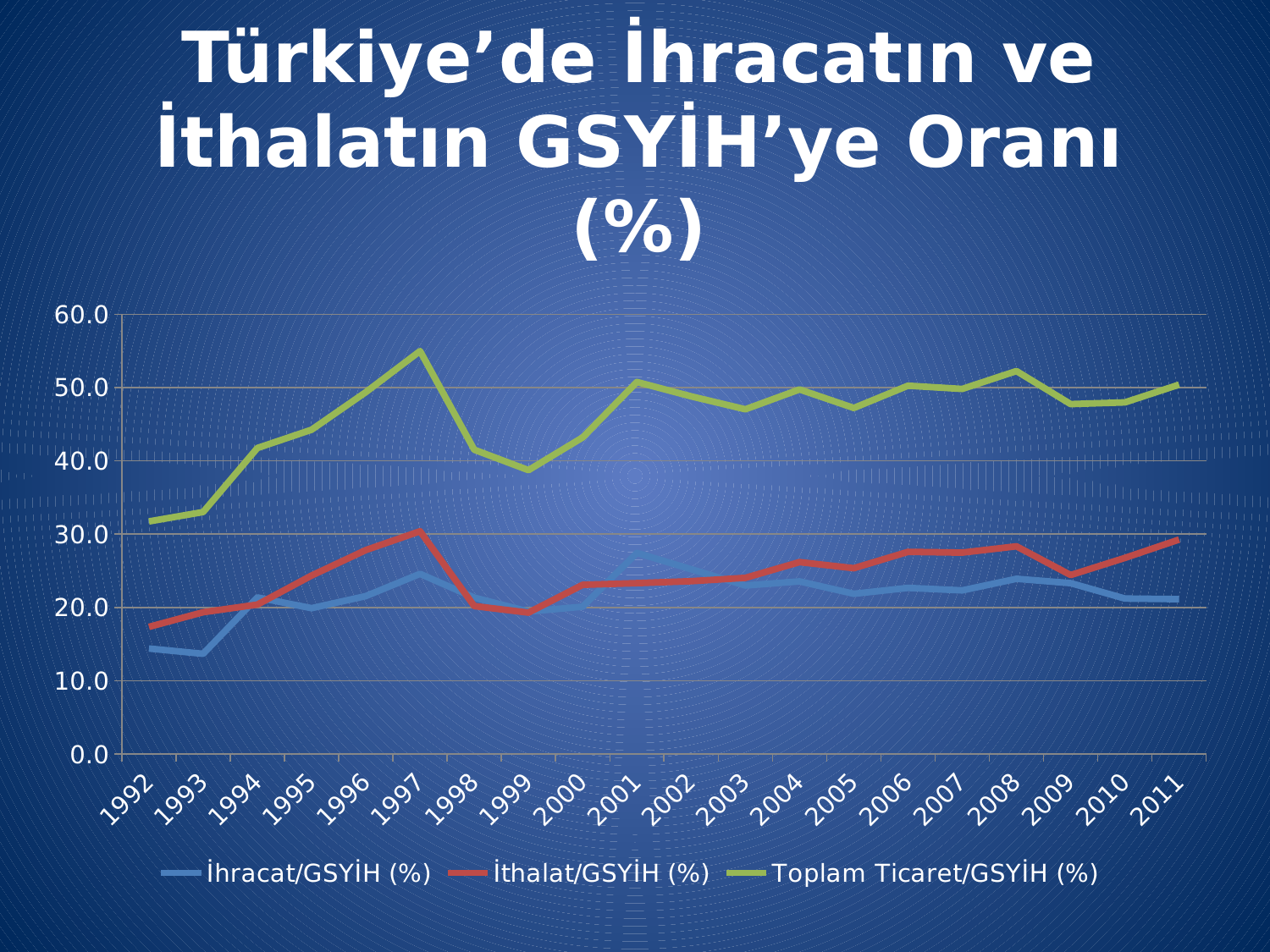

Türkiye’de İhracatın ve İthalatın GSYİH’ye Oranı (%)

### Chart

| Category | İhracat/GSYİH (%) | İthalat/GSYİH (%) | Toplam Ticaret/GSYİH (%) |
|---|---|---|---|
| 1992 | 14.392235733988928 | 17.34512991051496 | 31.737365644504 |
| 1993 | 13.673802849848022 | 19.3432849256138 | 33.0170877754617 |
| 1994 | 21.362131207212787 | 20.38372113372834 | 41.74585234094132 |
| 1995 | 19.89160750293969 | 24.3510272476774 | 44.24263475061703 |
| 1996 | 21.542658136953186 | 27.826656749419605 | 49.36931488637281 |
| 1997 | 24.58171768430514 | 30.38860588809709 | 54.97032357240223 |
| 1998 | 21.337640319742388 | 20.18032467974689 | 41.517964999489294 |
| 1999 | 19.4398861615209 | 19.28599105150526 | 38.7258772130262 |
| 2000 | 20.0978721570203 | 23.094273392338 | 43.19214554935828 |
| 2001 | 27.4408824673956 | 23.3153489582281 | 50.7562314256236 |
| 2002 | 25.2173096886581 | 23.58277279343076 | 48.8000824820889 |
| 2003 | 22.994633111695286 | 24.038084917766888 | 47.0327180294622 |
| 2004 | 23.551558335931887 | 26.1856184614496 | 49.7371767973815 |
| 2005 | 21.8553762094462 | 25.351503549267086 | 47.20687975871323 |
| 2006 | 22.669906649775587 | 27.58104965634566 | 50.250956306121395 |
| 2007 | 22.32324135818939 | 27.48387247922699 | 49.807113837416395 |
| 2008 | 23.907917994538288 | 28.3406773611787 | 52.2485953557171 |
| 2009 | 23.316428801711787 | 24.42181285206316 | 47.738241653775 |
| 2010 | 21.2119363518463 | 26.759424934310488 | 47.9713612861568 |
| 2011 | 21.1294174785804 | 29.259663274100156 | 50.38908075268045 |